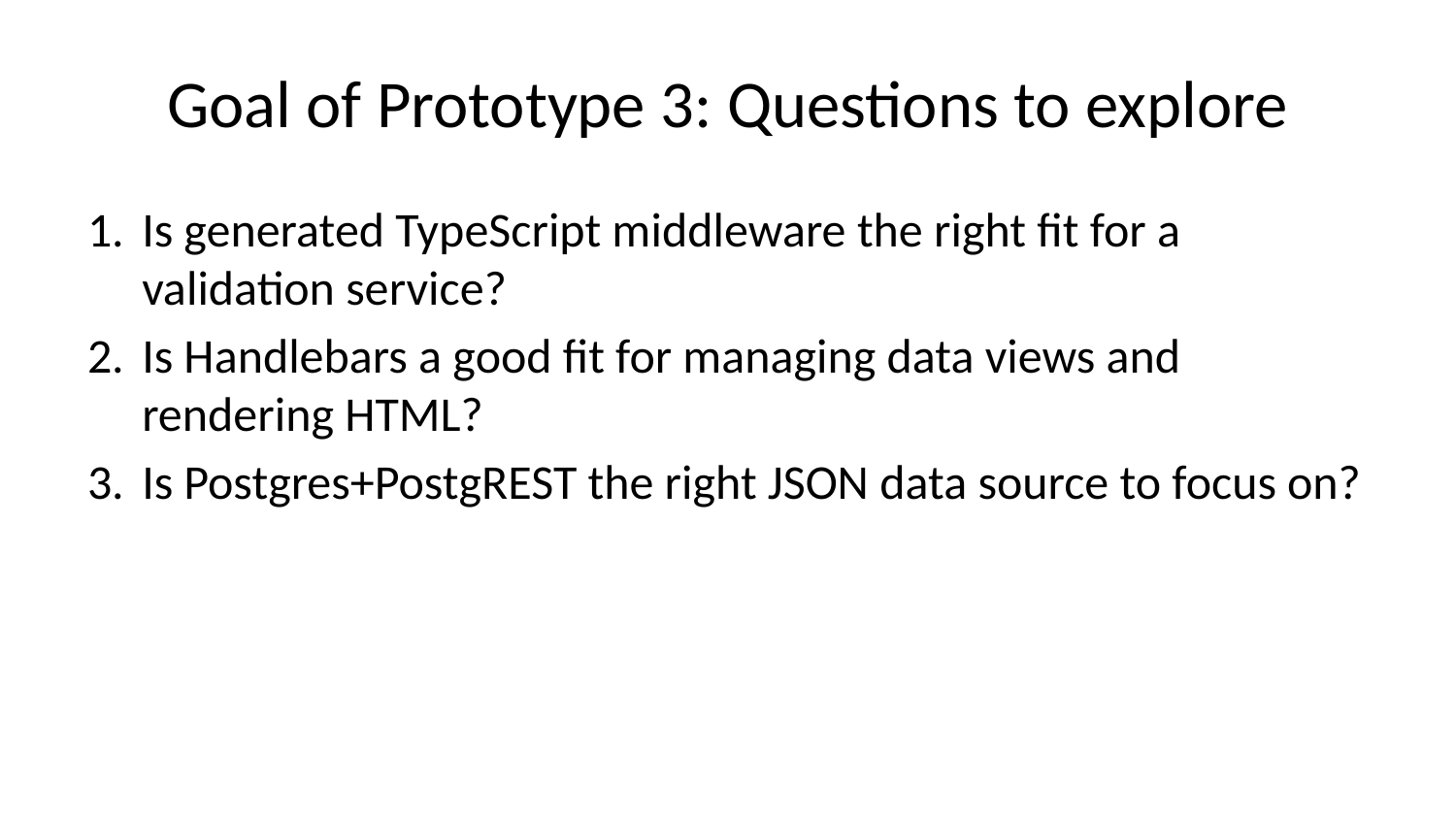

# Goal of Prototype 3: Questions to explore
Is generated TypeScript middleware the right fit for a validation service?
Is Handlebars a good fit for managing data views and rendering HTML?
Is Postgres+PostgREST the right JSON data source to focus on?